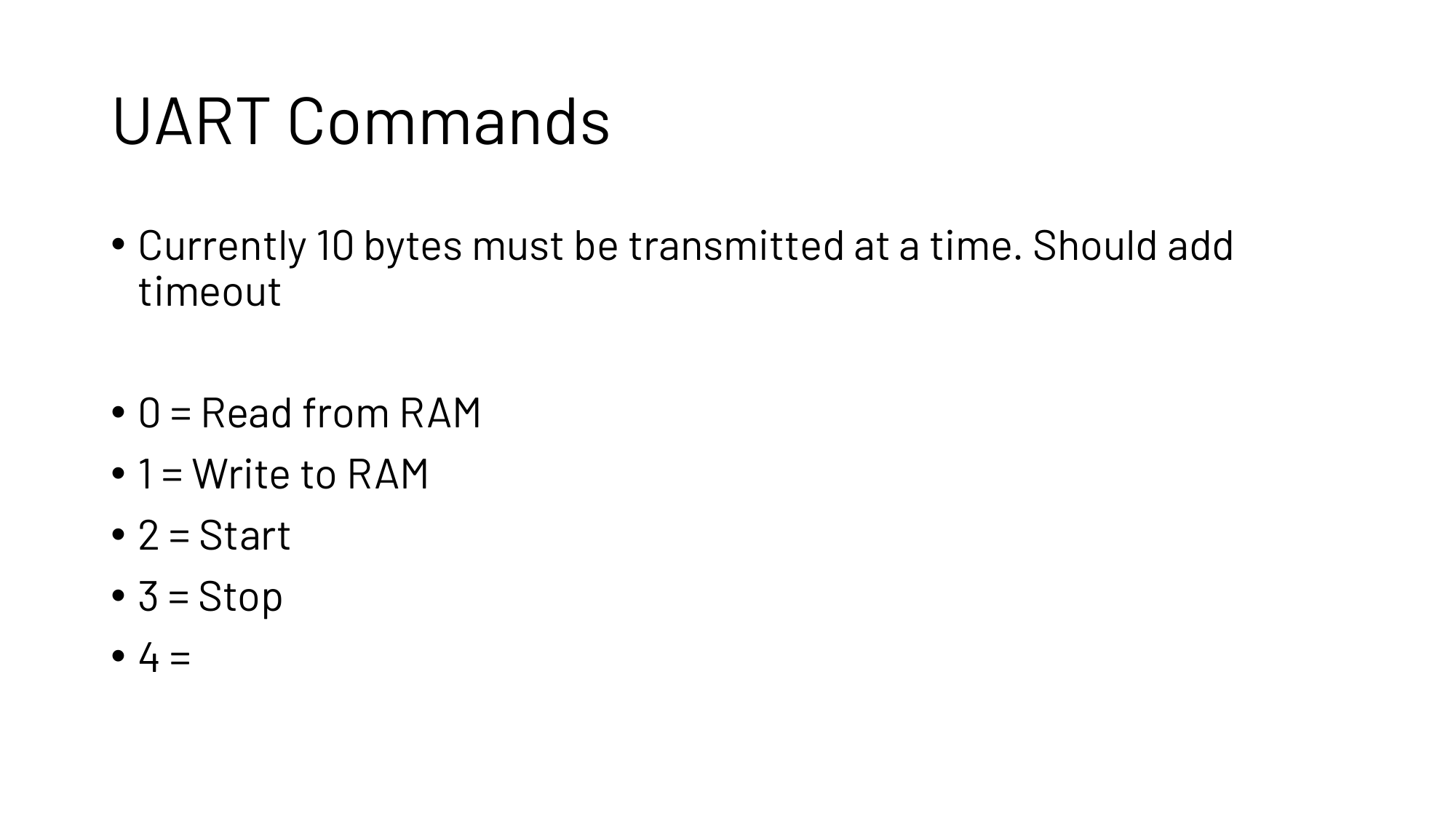

# UART Commands
Currently 10 bytes must be transmitted at a time. Should add timeout

0 = Read from RAM
1 = Write to RAM
2 = Start
3 = Stop
4 =